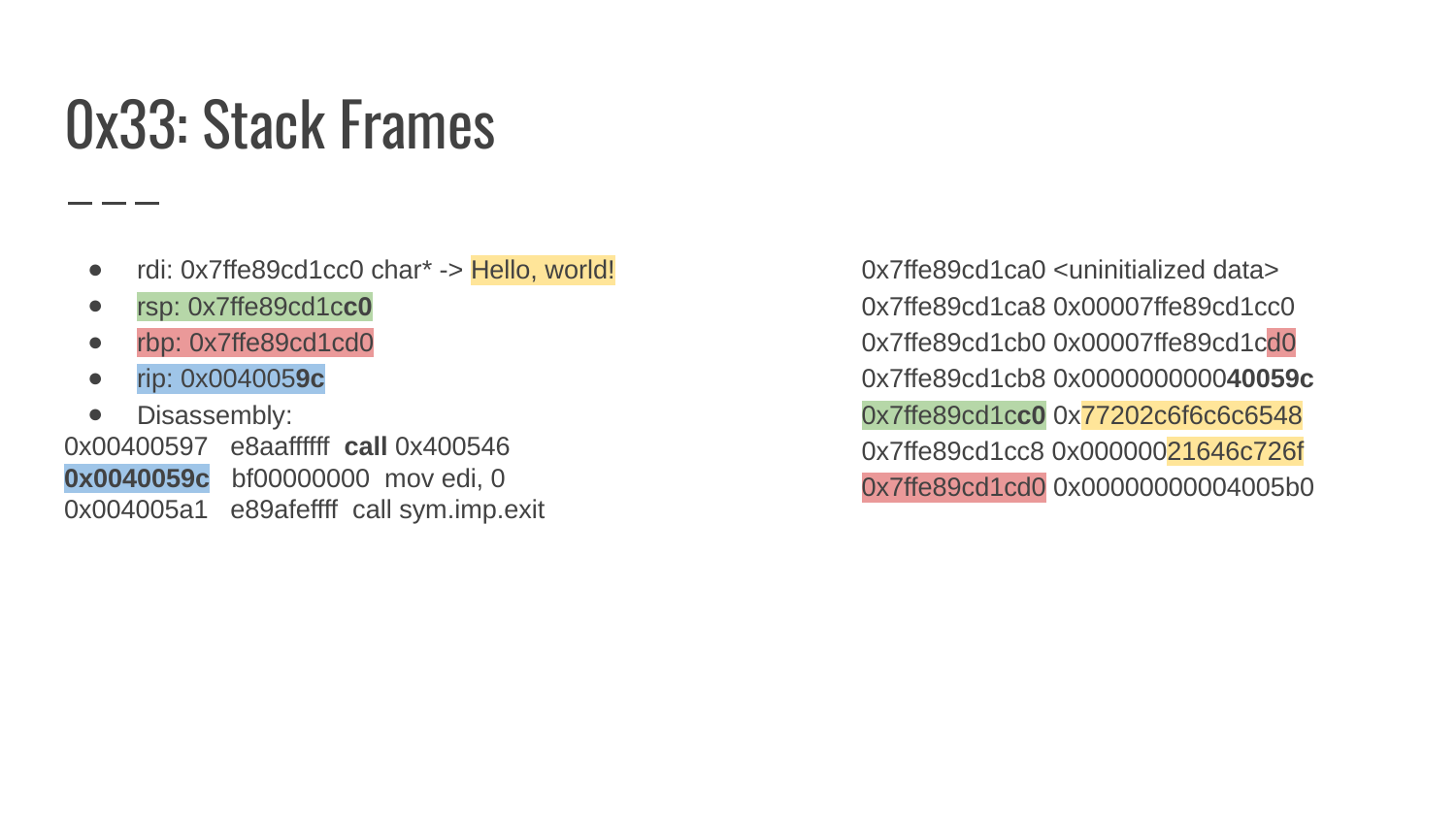

# 0x33: Stack Frames
rdi: 0x7ffe89cd1cc0 char* -> Hello, world!
rsp: 0x7ffe89cd1cc0
rbp: 0x7ffe89cd1cd0
rip: 0x0040059c
Disassembly:
0x00400597   e8aaffffff  call 0x400546
0x0040059c   bf00000000  mov edi, 0
0x004005a1   e89afeffff  call sym.imp.exit
0x7ffe89cd1ca0 <uninitialized data>
0x7ffe89cd1ca8 0x00007ffe89cd1cc0
0x7ffe89cd1cb0 0x00007ffe89cd1cd0
0x7ffe89cd1cb8 0x000000000040059c
0x7ffe89cd1cc0 0x77202c6f6c6c6548
0x7ffe89cd1cc8 0x00000021646c726f
0x7ffe89cd1cd0 0x00000000004005b0